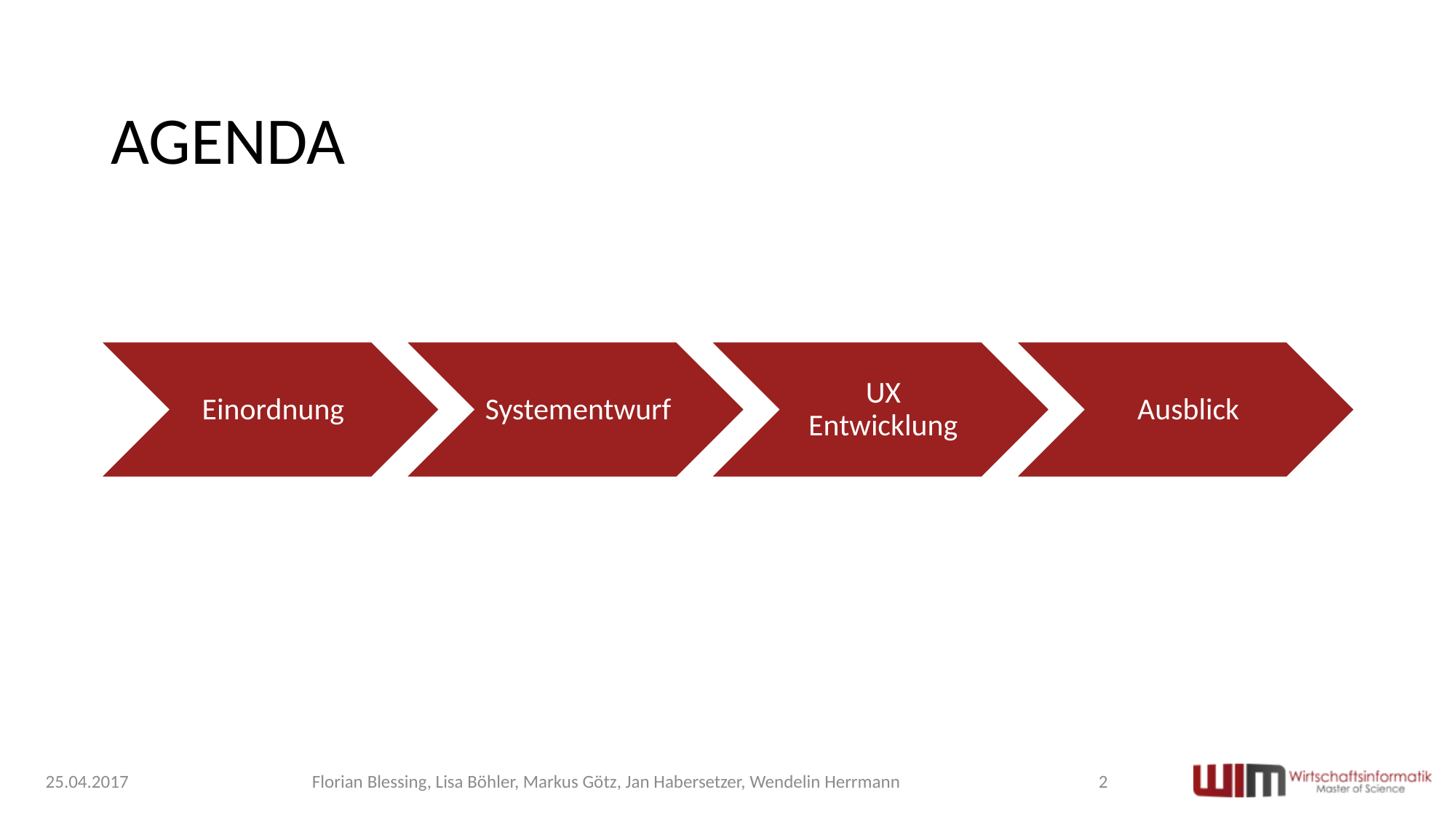

# AGENDA
Einordnung
Systementwurf
UX Entwicklung
Ausblick
25.04.2017
Florian Blessing, Lisa Böhler, Markus Götz, Jan Habersetzer, Wendelin Herrmann
2